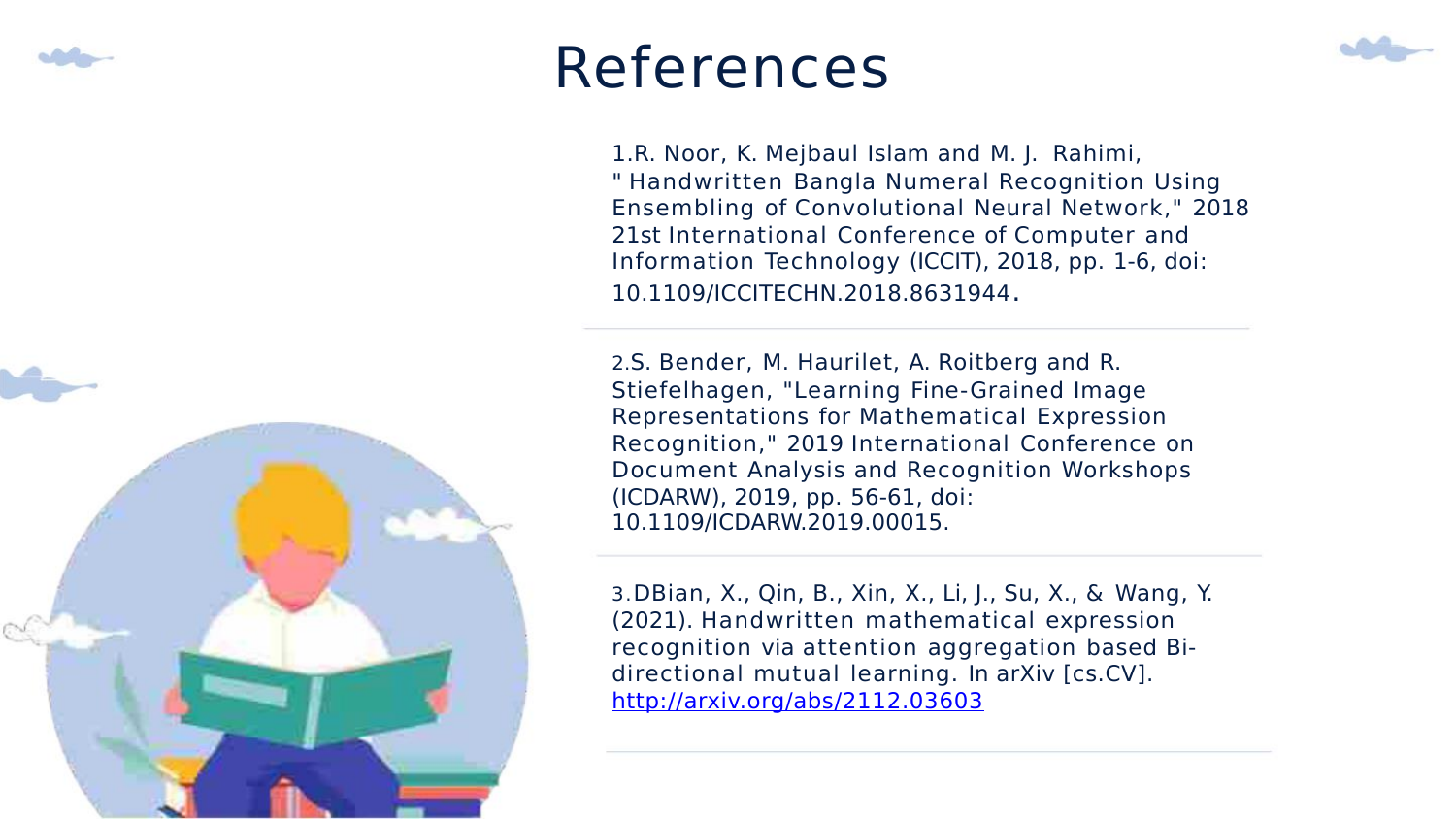

References
1.R. Noor, K. Mejbaul Islam and M. J. Rahimi,
" Handwritten Bangla Numeral Recognition Using
Ensembling of Convolutional Neural Network," 2018
21st International Conference of Computer and
Information Technology (ICCIT), 2018, pp. 1-6, doi:
10.1109/ICCITECHN.2018.8631944.
2.S. Bender, M. Haurilet, A. Roitberg and R.
Stiefelhagen, "Learning Fine-Grained Image
Representations for Mathematical Expression
Recognition," 2019 International Conference on
Document Analysis and Recognition Workshops
(ICDARW), 2019, pp. 56-61, doi:
10.1109/ICDARW.2019.00015.
3.DBian, X., Qin, B., Xin, X., Li, J., Su, X., & Wang, Y.
(2021). Handwritten mathematical expression
recognition via attention aggregation based Bi-
directional mutual learning. In arXiv [cs.CV].
http://arxiv.org/abs/2112.03603